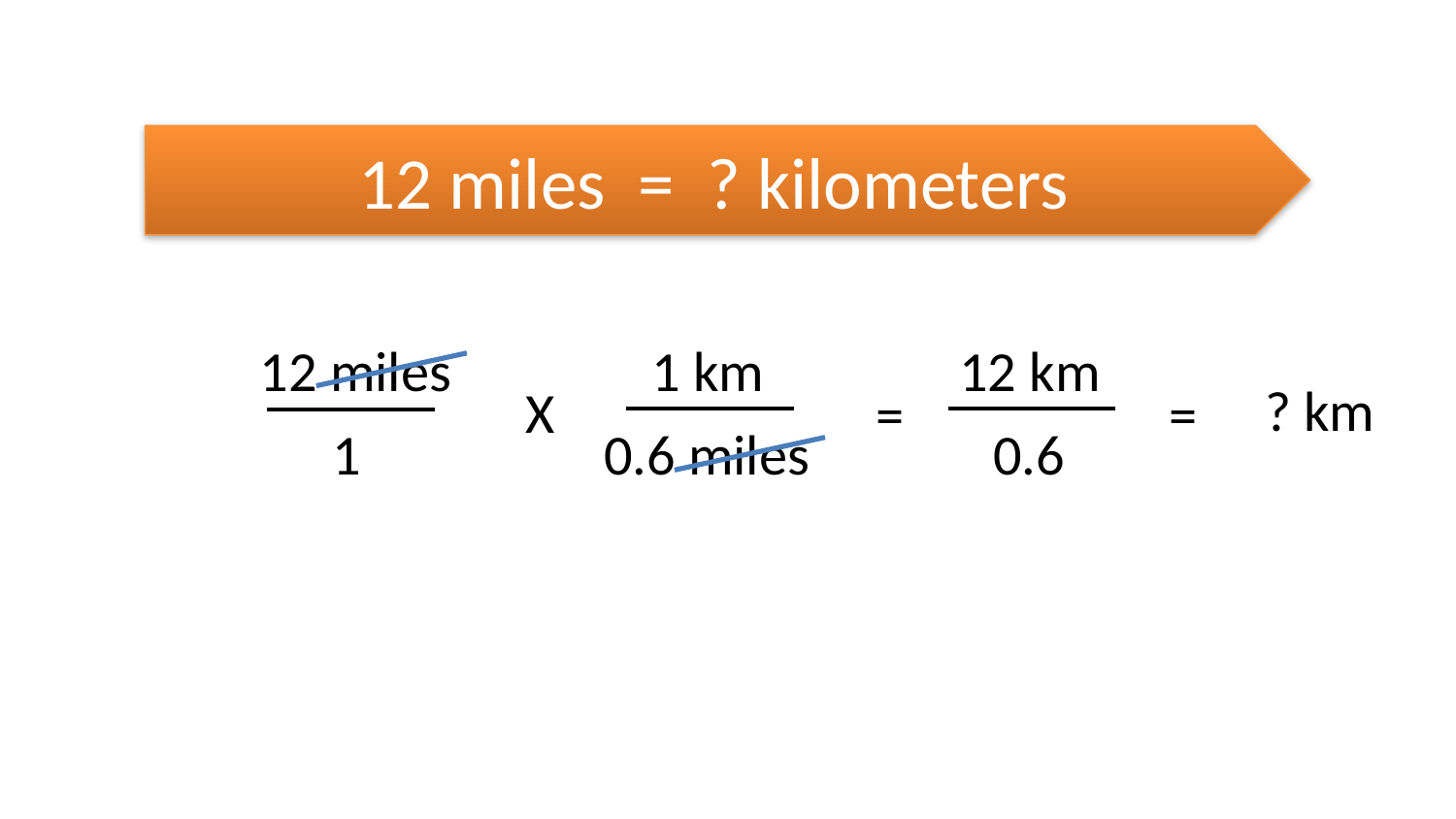

12 miles  =  ? kilometers
12 miles
1 km
12 km
? km
X
=
=
0.6 miles
0.6
1